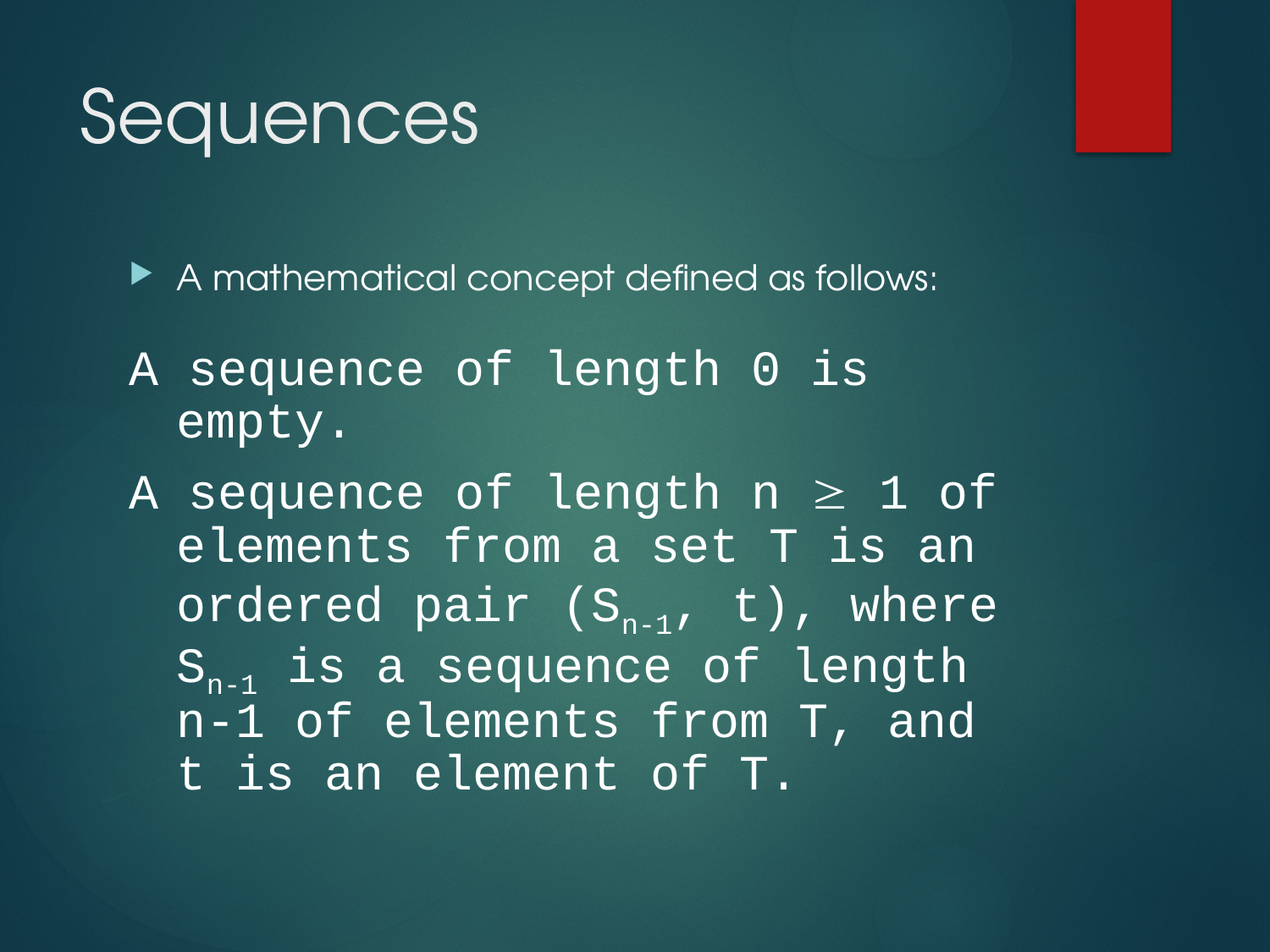

# Sequences
A mathematical concept defined as follows:
A sequence of length 0 is empty.
A sequence of length n ≥ 1 of elements from a set T is an ordered pair (Sn-1, t), where Sn-1 is a sequence of length n-1 of elements from T, and t is an element of T.